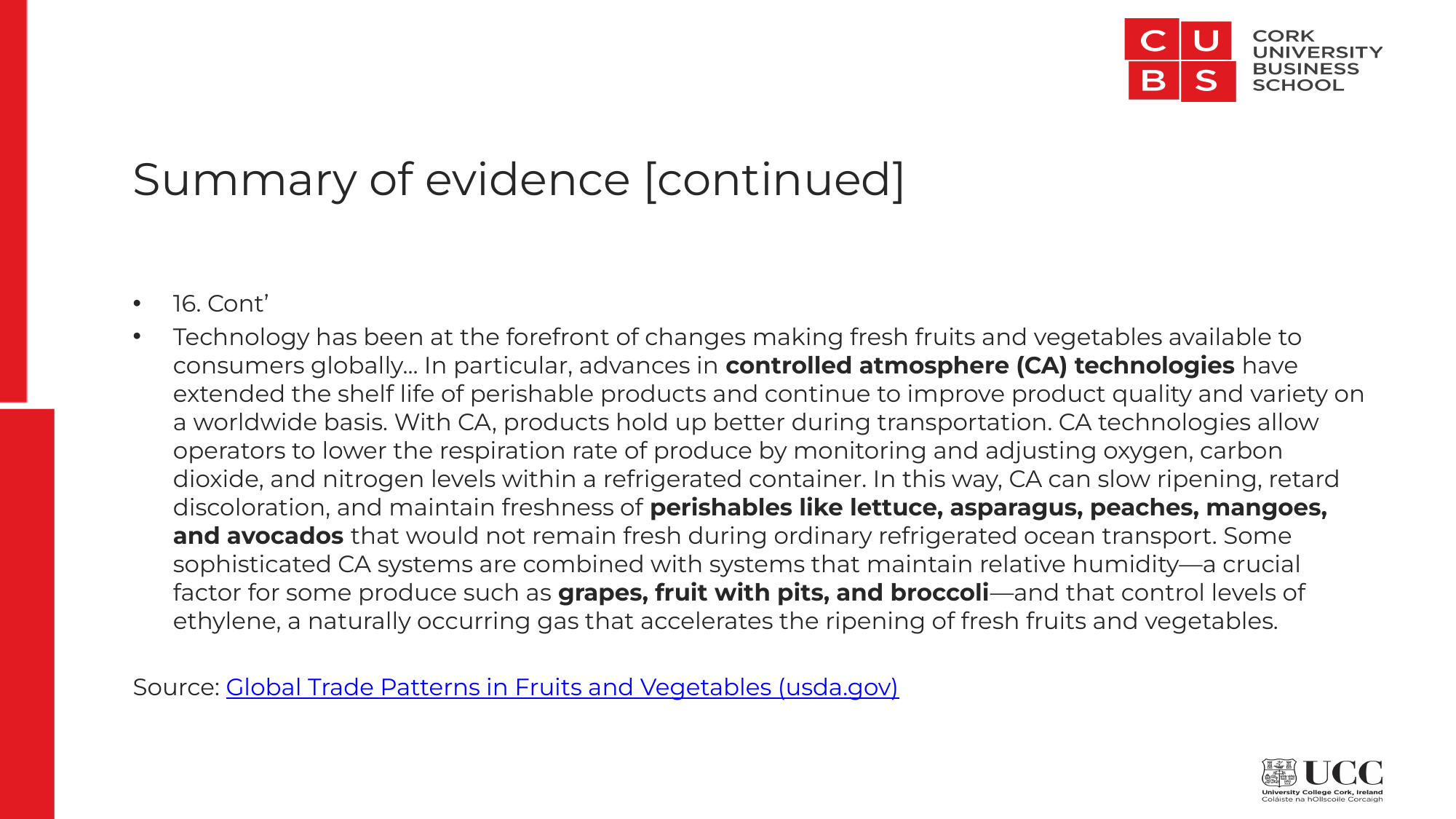

# Summary of evidence [continued]
16. Cont’
Technology has been at the forefront of changes making fresh fruits and vegetables available to consumers globally… In particular, advances in controlled atmosphere (CA) technologies have extended the shelf life of perishable products and continue to improve product quality and variety on a worldwide basis. With CA, products hold up better during transportation. CA technologies allow operators to lower the respiration rate of produce by monitoring and adjusting oxygen, carbon dioxide, and nitrogen levels within a refrigerated container. In this way, CA can slow ripening, retard discoloration, and maintain freshness of perishables like lettuce, asparagus, peaches, mangoes, and avocados that would not remain fresh during ordinary refrigerated ocean transport. Some sophisticated CA systems are combined with systems that maintain relative humidity—a crucial factor for some produce such as grapes, fruit with pits, and broccoli—and that control levels of ethylene, a naturally occurring gas that accelerates the ripening of fresh fruits and vegetables.

Source: Global Trade Patterns in Fruits and Vegetables (usda.gov)